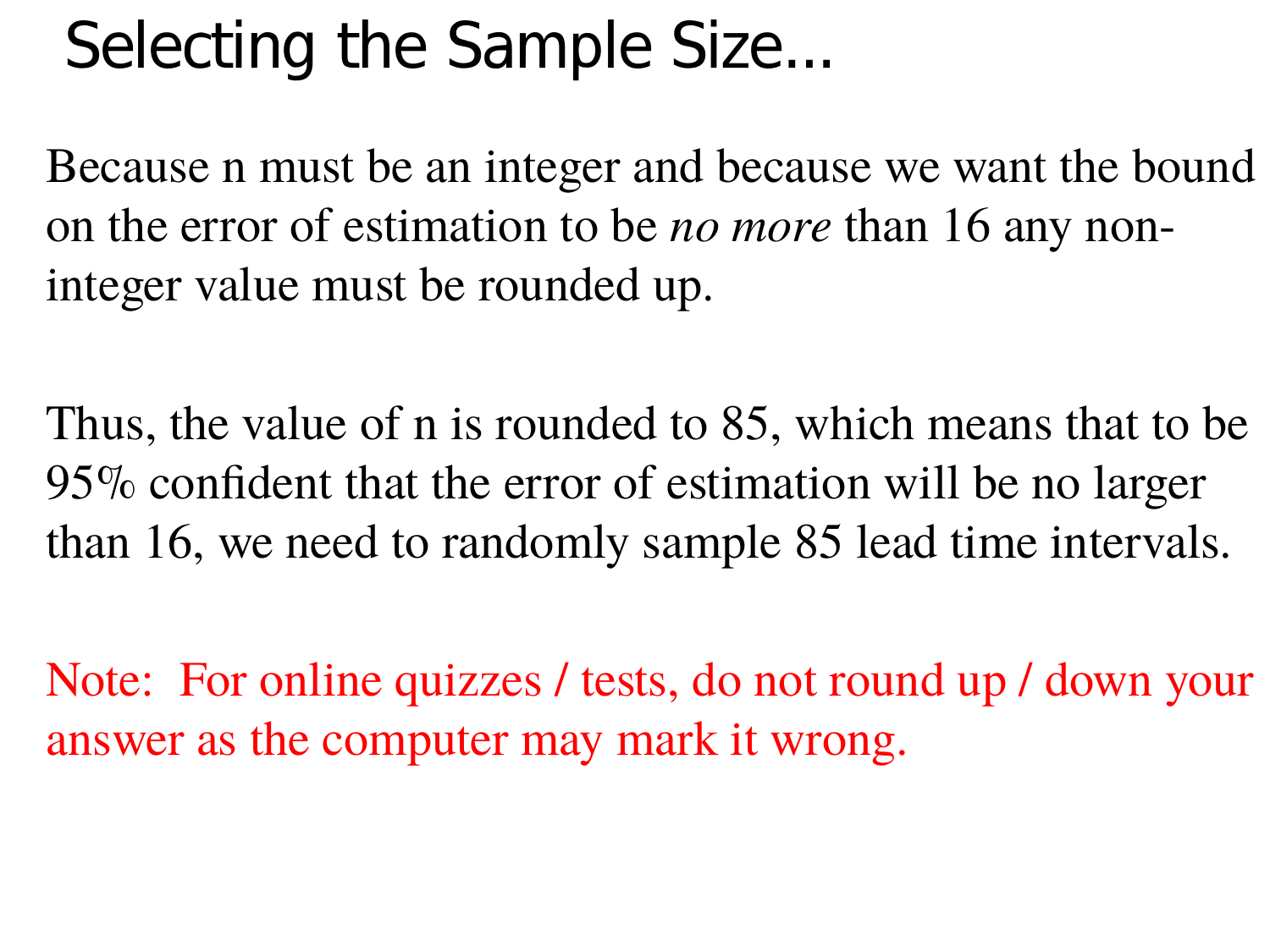

# Selecting the Sample Size…
Because n must be an integer and because we want the bound on the error of estimation to be no more than 16 any non-integer value must be rounded up.

Thus, the value of n is rounded to 85, which means that to be 95% confident that the error of estimation will be no larger than 16, we need to randomly sample 85 lead time intervals.

Note:  For online quizzes / tests, do not round up / down your answer as the computer may mark it wrong.